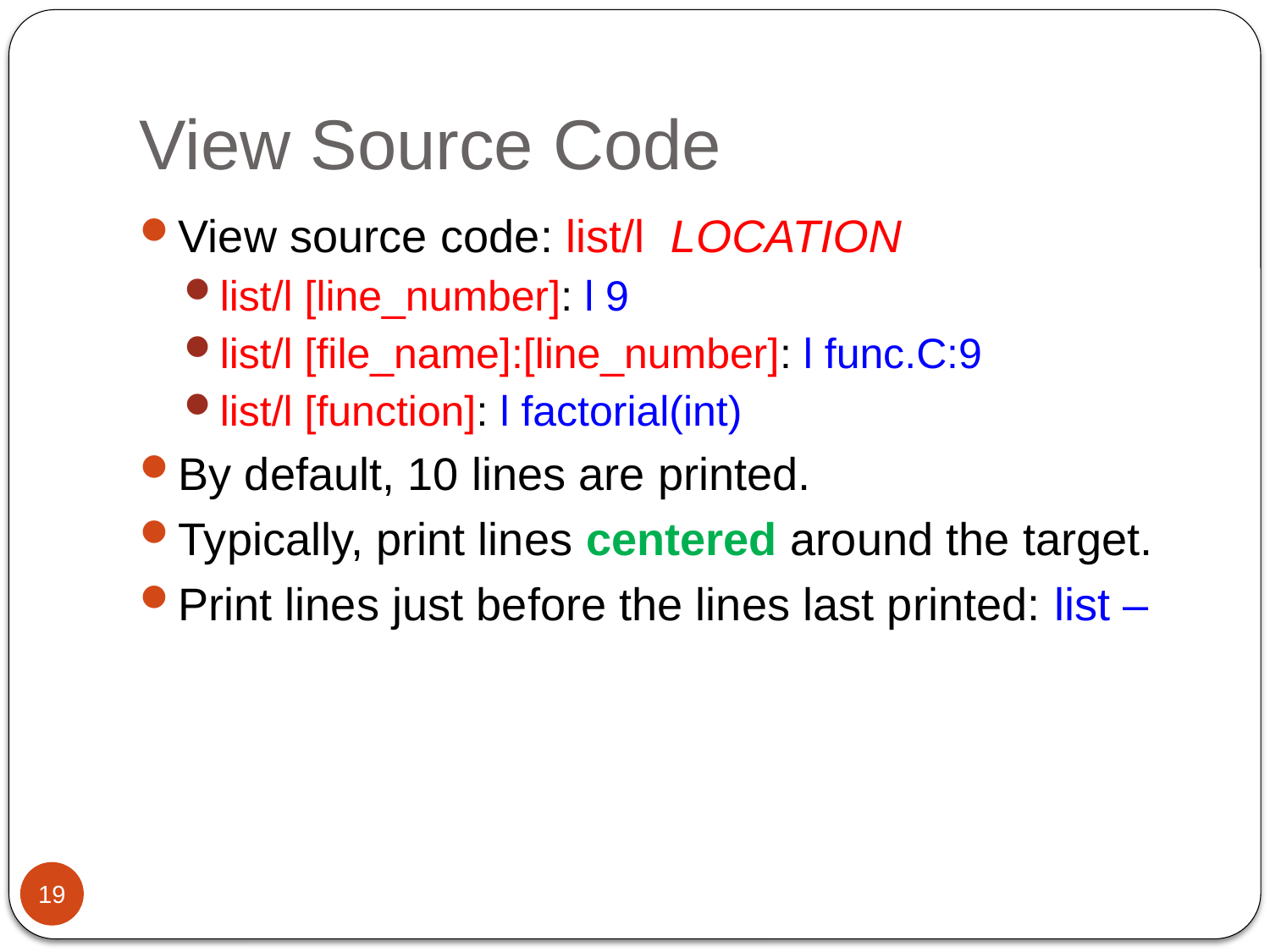

# View Source Code
View source code: list/l  LOCATION
list/l [line_number]: l 9
list/l [file_name]:[line_number]: l func.C:9
list/l [function]: l factorial(int)
By default, 10 lines are printed.
Typically, print lines centered around the target.
Print lines just before the lines last printed: list –
19